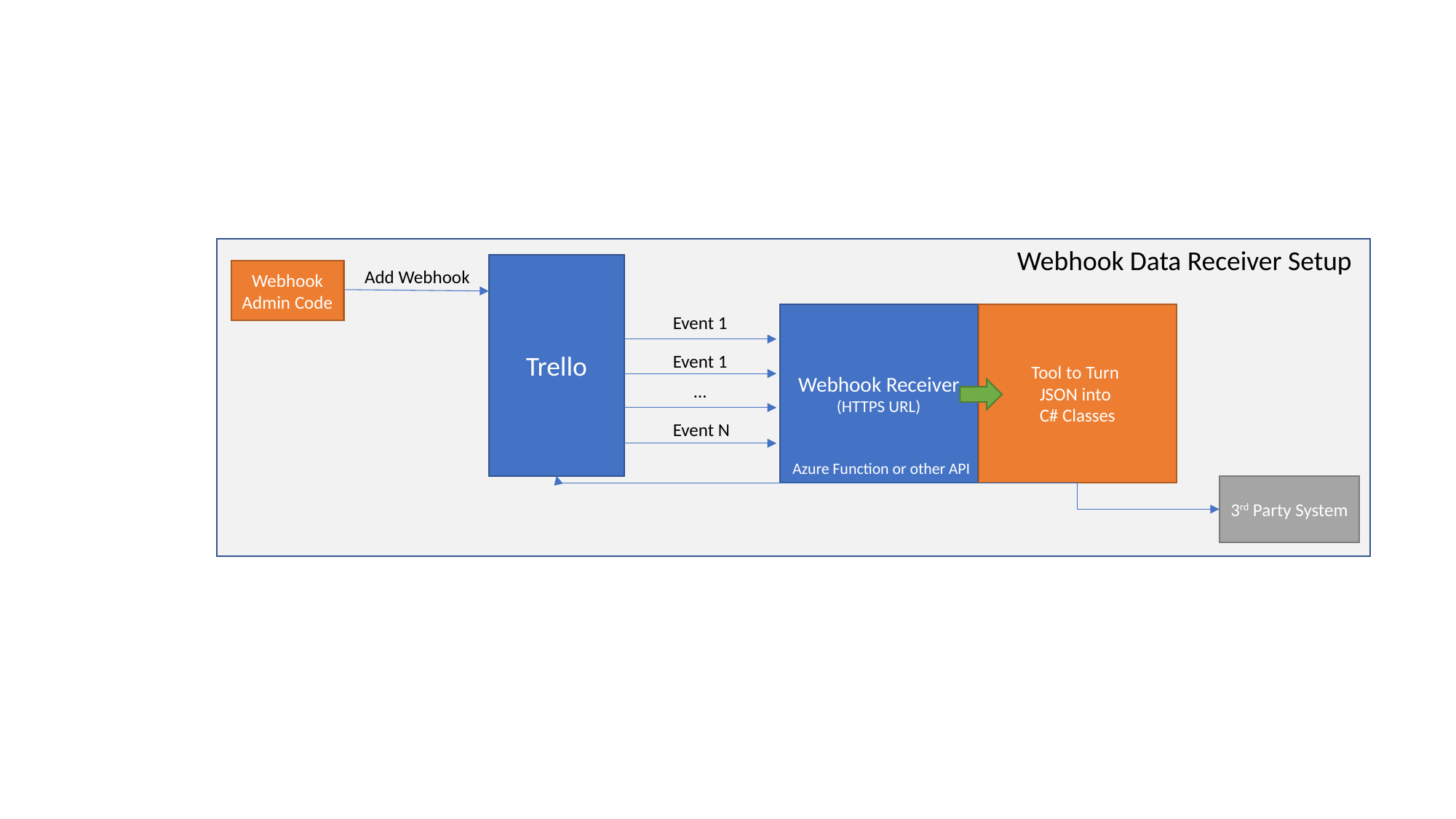

Webhook Data Receiver Setup

Trello
Add Webhook
Webhook Admin Code
Tool to Turn
JSON into
C# Classes
Webhook Receiver
(HTTPS URL)
Event 1
Event 1
…

Event N
Azure Function or other API
3rd Party System